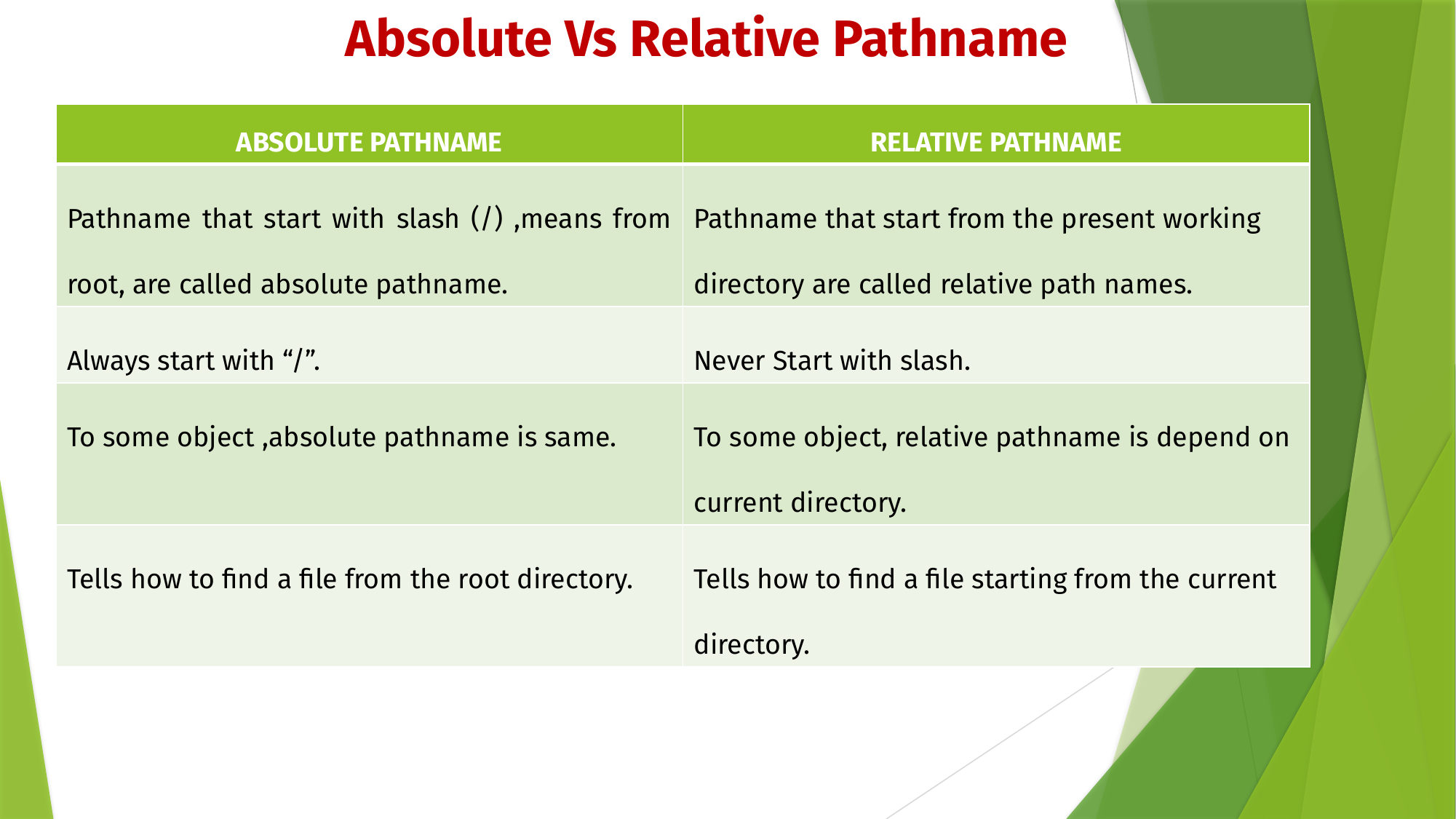

# Absolute Vs Relative Pathname
| ABSOLUTE PATHNAME | RELATIVE PATHNAME |
| --- | --- |
| Pathname that start with slash (/) ,means from root, are called absolute pathname. | Pathname that start from the present working directory are called relative path names. |
| Always start with “/”. | Never Start with slash. |
| To some object ,absolute pathname is same. | To some object, relative pathname is depend on current directory. |
| Tells how to find a file from the root directory. | Tells how to find a file starting from the current directory. |